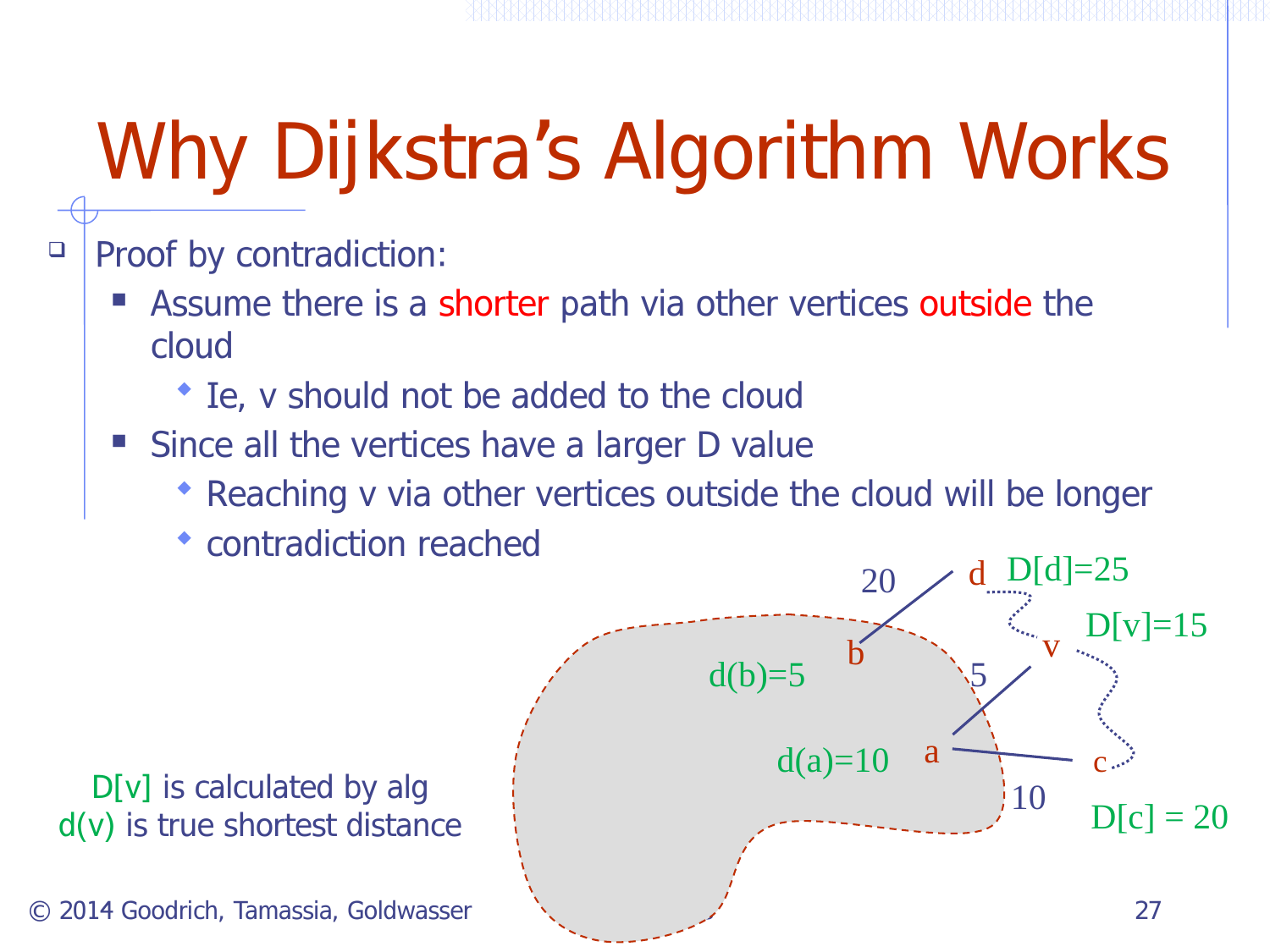

# Why Dijkstra’s Algorithm Works

Proof by contradiction:
Assume there is a shorter path via other vertices outside the cloud
Ie, v should not be added to the cloud
Since all the vertices have a larger D value
Reaching v via other vertices outside the cloud will be longer
contradiction reached
D[d]=25
d
20

D[v]=15

v
b
d(b)=5
5

a
d(a)=10
c
D[v] is calculated by alg
d(v) is true shortest distance
10
D[c] = 20
Shortest Paths
27